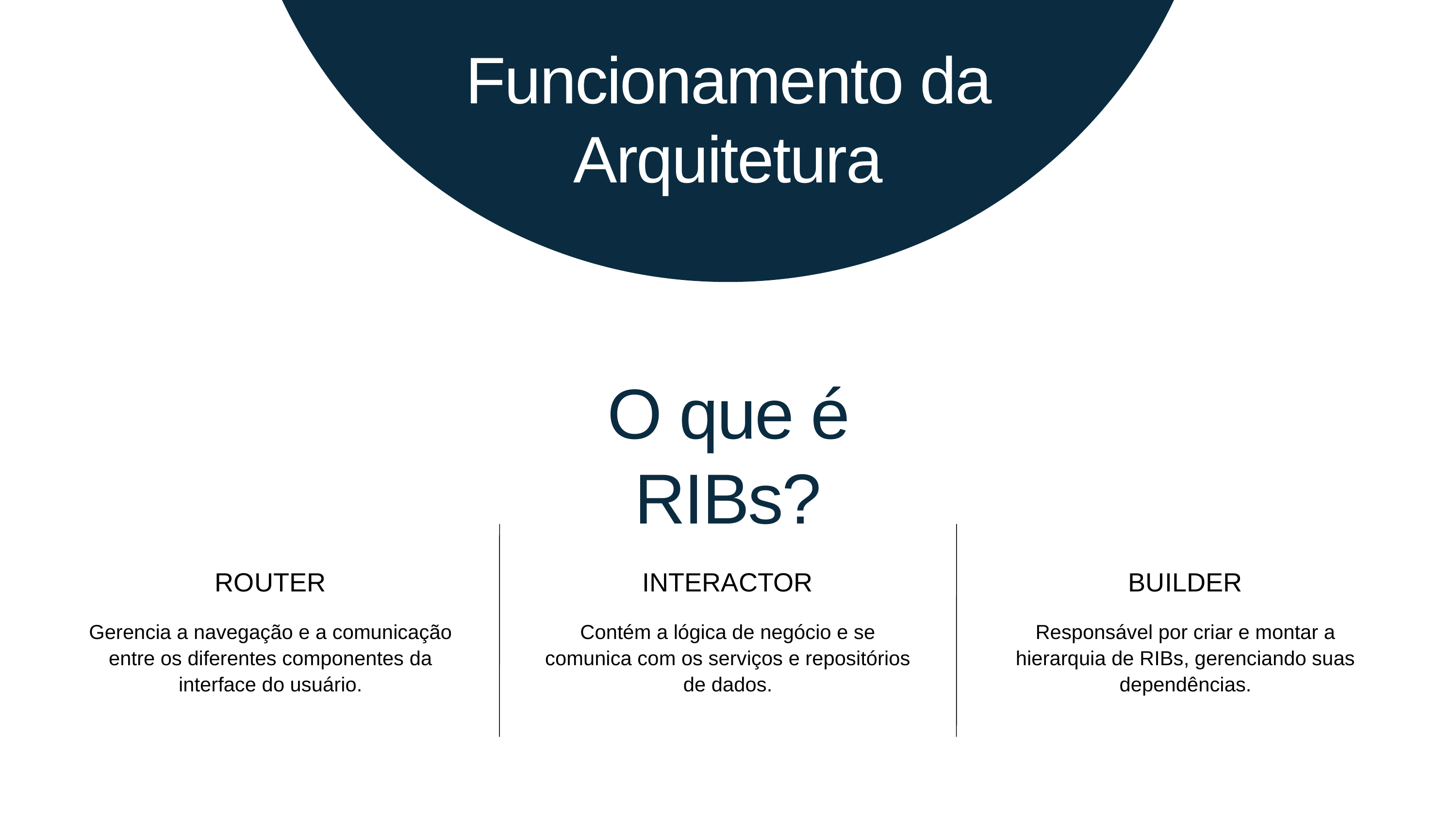

Funcionamento da Arquitetura
O que é RIBs?

ROUTER
Gerencia a navegação e a comunicação entre os diferentes componentes da interface do usuário.
INTERACTOR
Contém a lógica de negócio e se comunica com os serviços e repositórios de dados.
BUILDER
Responsável por criar e montar a hierarquia de RIBs, gerenciando suas dependências.